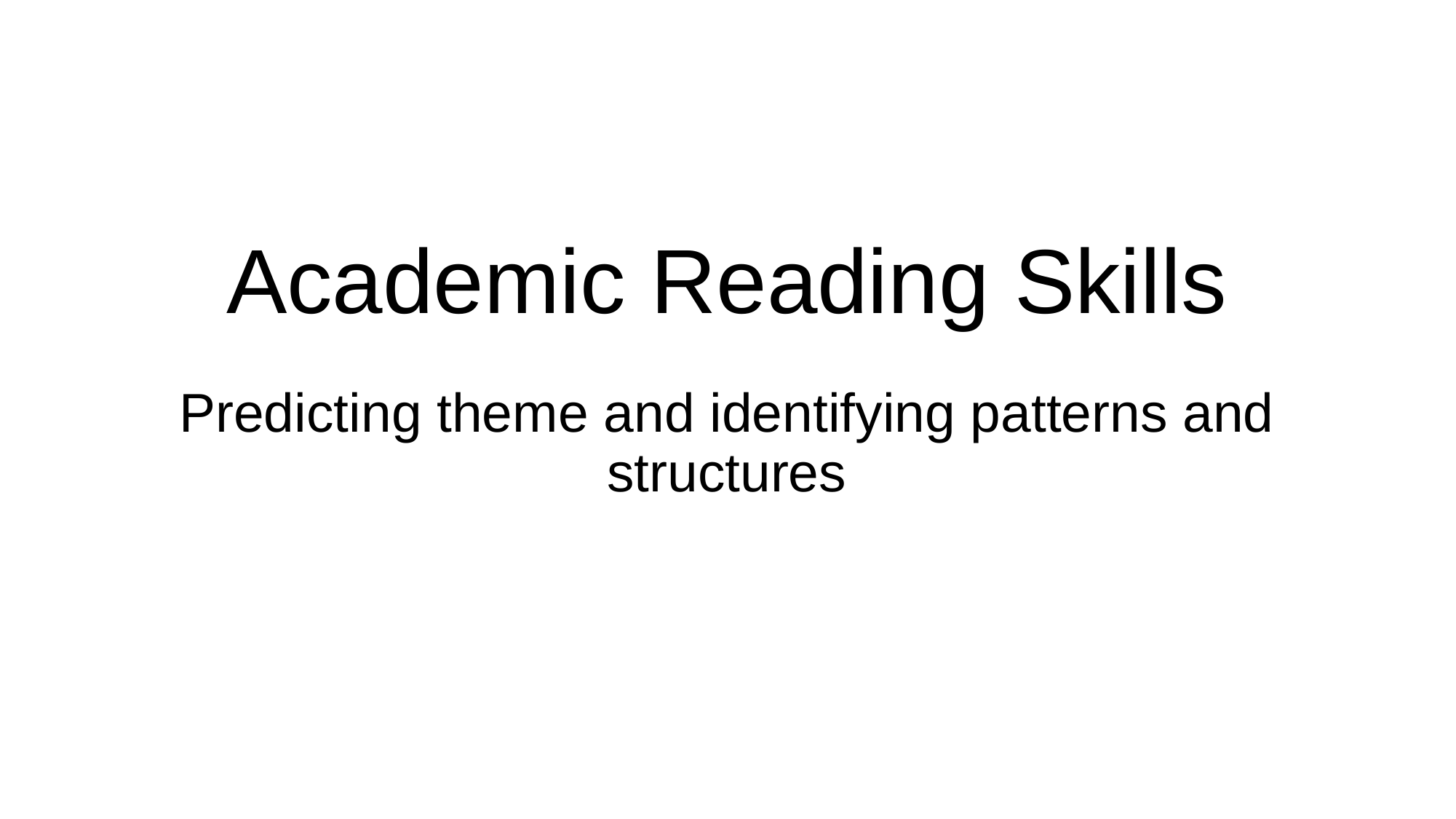

# Academic Reading Skills
Predicting theme and identifying patterns and structures